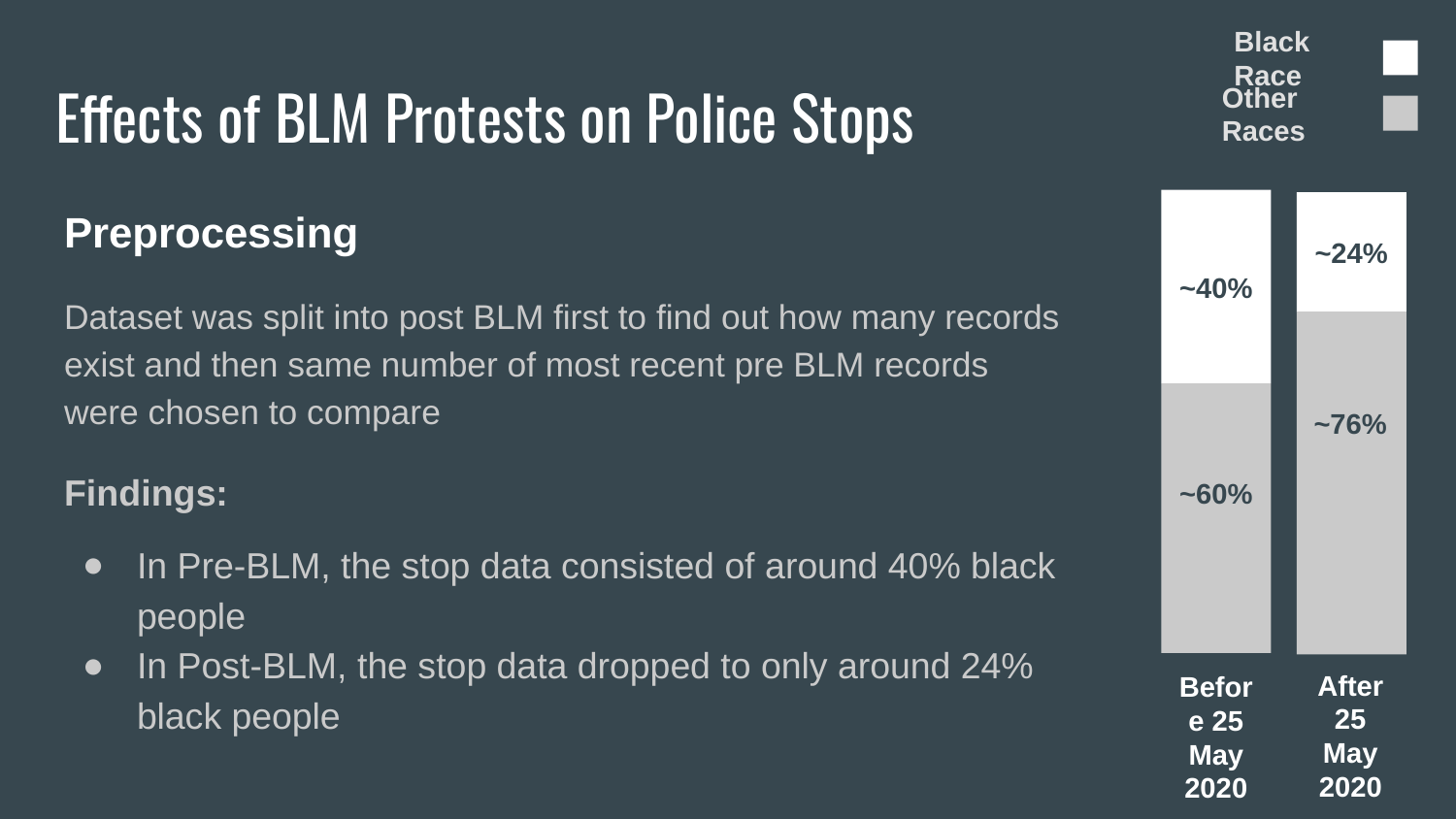

Black Race

Effects of BLM Protests on Police Stops
Other Races

Preprocessing
Dataset was split into post BLM first to find out how many records exist and then same number of most recent pre BLM records were chosen to compare
Findings:

In Pre-BLM, the stop data consisted of around 40% black people
In Post-BLM, the stop data dropped to only around 24% black people

~40%

~24%

~76%
~60%
Before 25 May 2020
After 25 May 2020